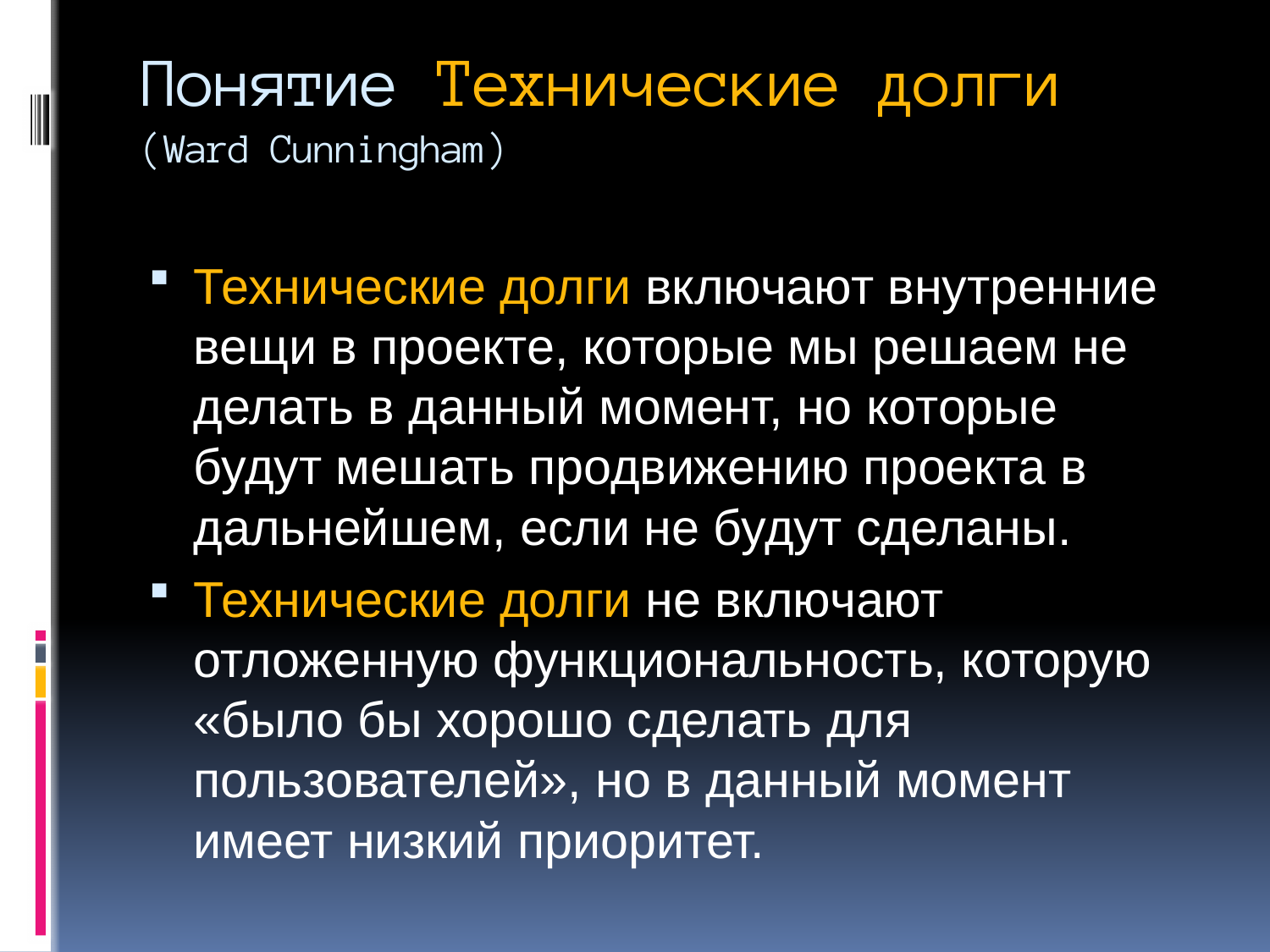

# Понятие Технические долги (Ward Cunningham)
Технические долги включают внутренние вещи в проекте, которые мы решаем не делать в данный момент, но которые будут мешать продвижению проекта в дальнейшем, если не будут сделаны.
Технические долги не включают отложенную функциональность, которую «было бы хорошо сделать для пользователей», но в данный момент имеет низкий приоритет.